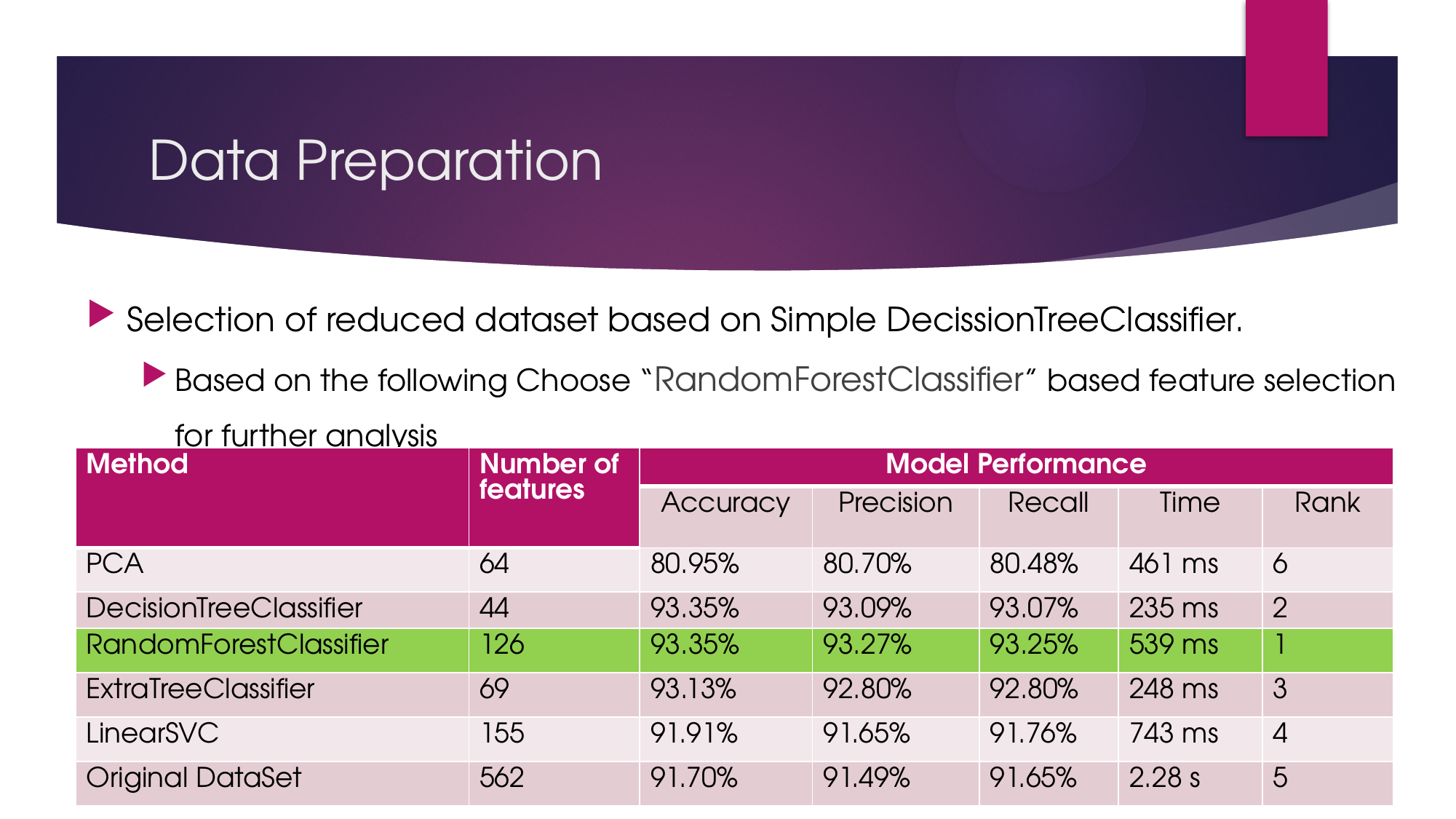

# Data Preparation
Selection of reduced dataset based on Simple DecissionTreeClassifier.
Based on the following Choose “RandomForestClassifier” based feature selection for further analysis

| Method | Number of features | Model Performance |  |  |  |  |
| --- | --- | --- | --- | --- | --- | --- |
|  |  | Accuracy | Precision | Recall | Time | Rank |
| PCA | 64 | 80.95% | 80.70% | 80.48% | 461 ms | 6 |
| DecisionTreeClassifier | 44 | 93.35% | 93.09% | 93.07% | 235 ms | 2 |
| RandomForestClassifier | 126 | 93.35% | 93.27% | 93.25% | 539 ms | 1 |
| ExtraTreeClassifier | 69 | 93.13% | 92.80% | 92.80% | 248 ms | 3 |
| LinearSVC | 155 | 91.91% | 91.65% | 91.76% | 743 ms | 4 |
| Original DataSet | 562 | 91.70% | 91.49% | 91.65% | 2.28 s | 5 |